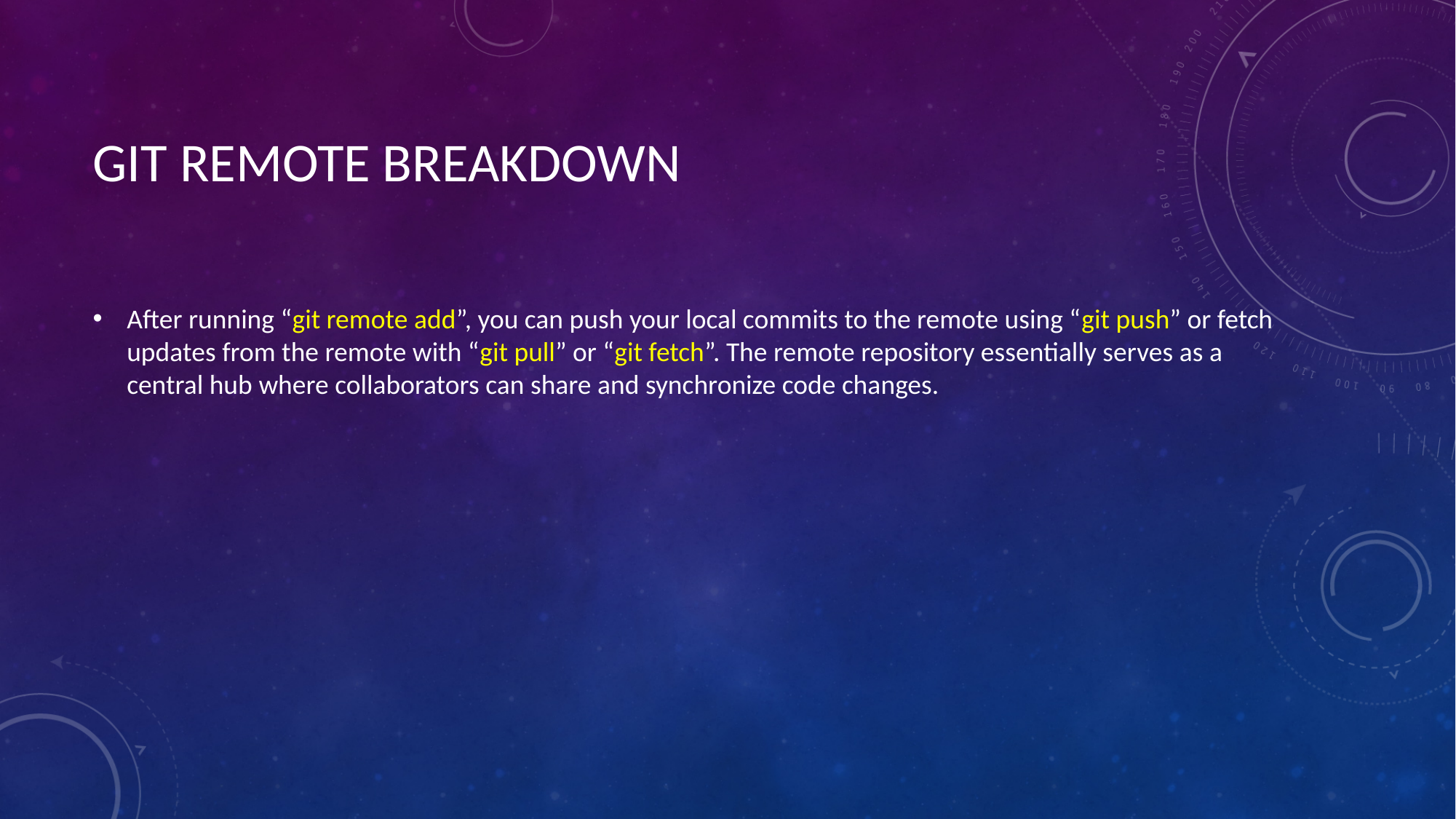

# Git remote breakdown
After running “git remote add”, you can push your local commits to the remote using “git push” or fetch updates from the remote with “git pull” or “git fetch”. The remote repository essentially serves as a central hub where collaborators can share and synchronize code changes.